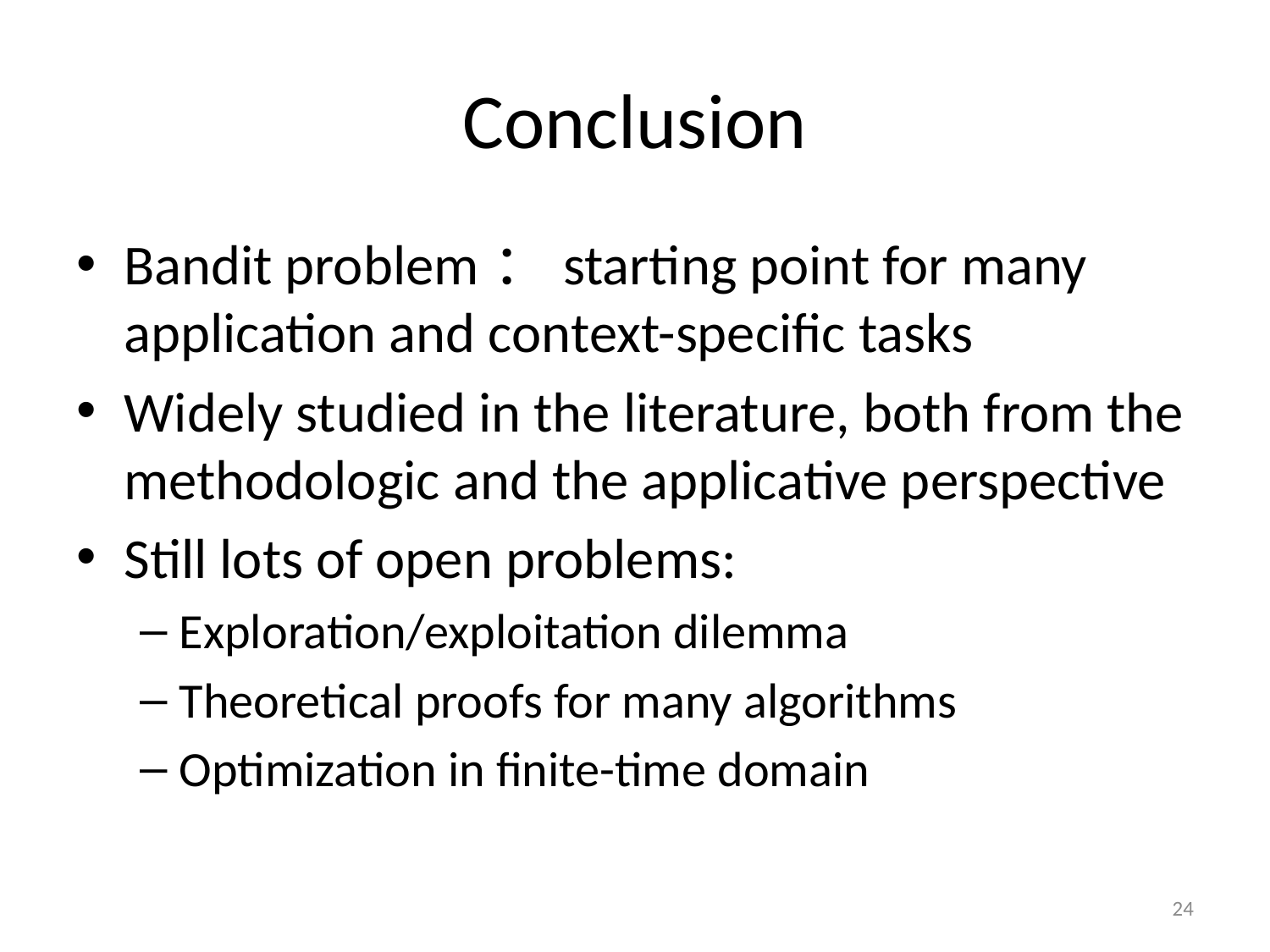

# Conclusion
Bandit problem：starting point for many application and context-specific tasks
Widely studied in the literature, both from the methodologic and the applicative perspective
Still lots of open problems:
Exploration/exploitation dilemma
Theoretical proofs for many algorithms
Optimization in finite-time domain
24